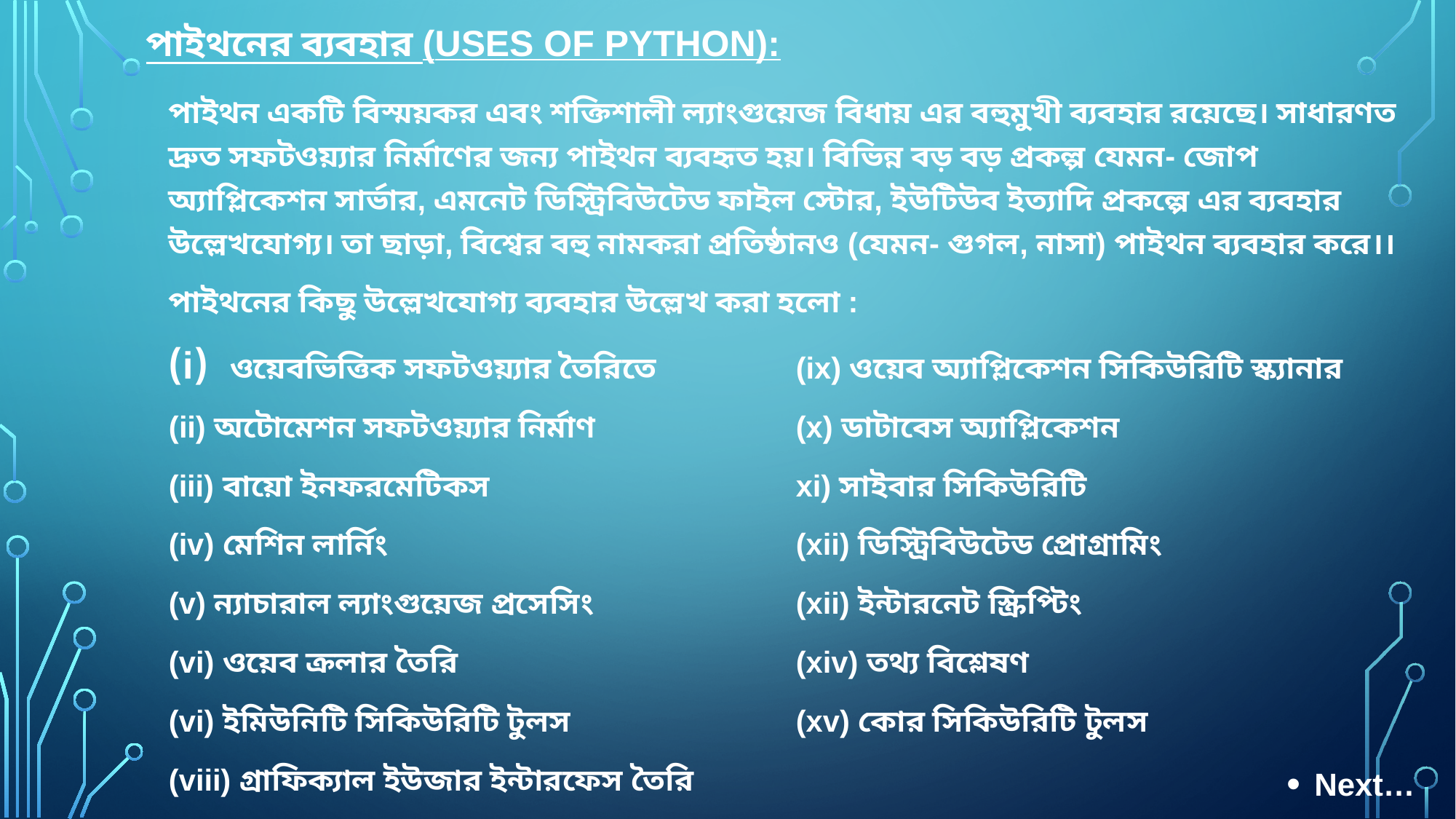

# পাইথনের ব্যবহার (Uses of Python):
পাইথন একটি বিস্ময়কর এবং শক্তিশালী ল্যাংগুয়েজ বিধায় এর বহুমুখী ব্যবহার রয়েছে। সাধারণত দ্রুত সফটওয়্যার নির্মাণের জন্য পাইথন ব্যবহৃত হয়। বিভিন্ন বড় বড় প্রকল্প যেমন- জোপ অ্যাপ্লিকেশন সার্ভার, এমনেট ডিস্ট্রিবিউটেড ফাইল স্টোর, ইউটিউব ইত্যাদি প্রকল্পে এর ব্যবহার উল্লেখযোগ্য। তা ছাড়া, বিশ্বের বহু নামকরা প্রতিষ্ঠানও (যেমন- গুগল, নাসা) পাইথন ব্যবহার করে।।
পাইথনের কিছু উল্লেখযোগ্য ব্যবহার উল্লেখ করা হলো :

ওয়েবভিত্তিক সফটওয়্যার তৈরিতে
(ii) অটোমেশন সফটওয়্যার নির্মাণ
(iii) বায়ো ইনফরমেটিকস
(iv) মেশিন লার্নিং
(v) ন্যাচারাল ল্যাংগুয়েজ প্রসেসিং
(vi) ওয়েব ক্রলার তৈরি
(vi) ইমিউনিটি সিকিউরিটি টুলস
(viii) গ্রাফিক্যাল ইউজার ইন্টারফেস তৈরি
(ix) ওয়েব অ্যাপ্লিকেশন সিকিউরিটি স্ক্যানার
(x) ডাটাবেস অ্যাপ্লিকেশন
xi) সাইবার সিকিউরিটি
(xii) ডিস্ট্রিবিউটেড প্রোগ্রামিং
(xii) ইন্টারনেট স্ক্রিপ্টিং
(xiv) তথ্য বিশ্লেষণ
(xv) কোর সিকিউরিটি টুলস
Next…